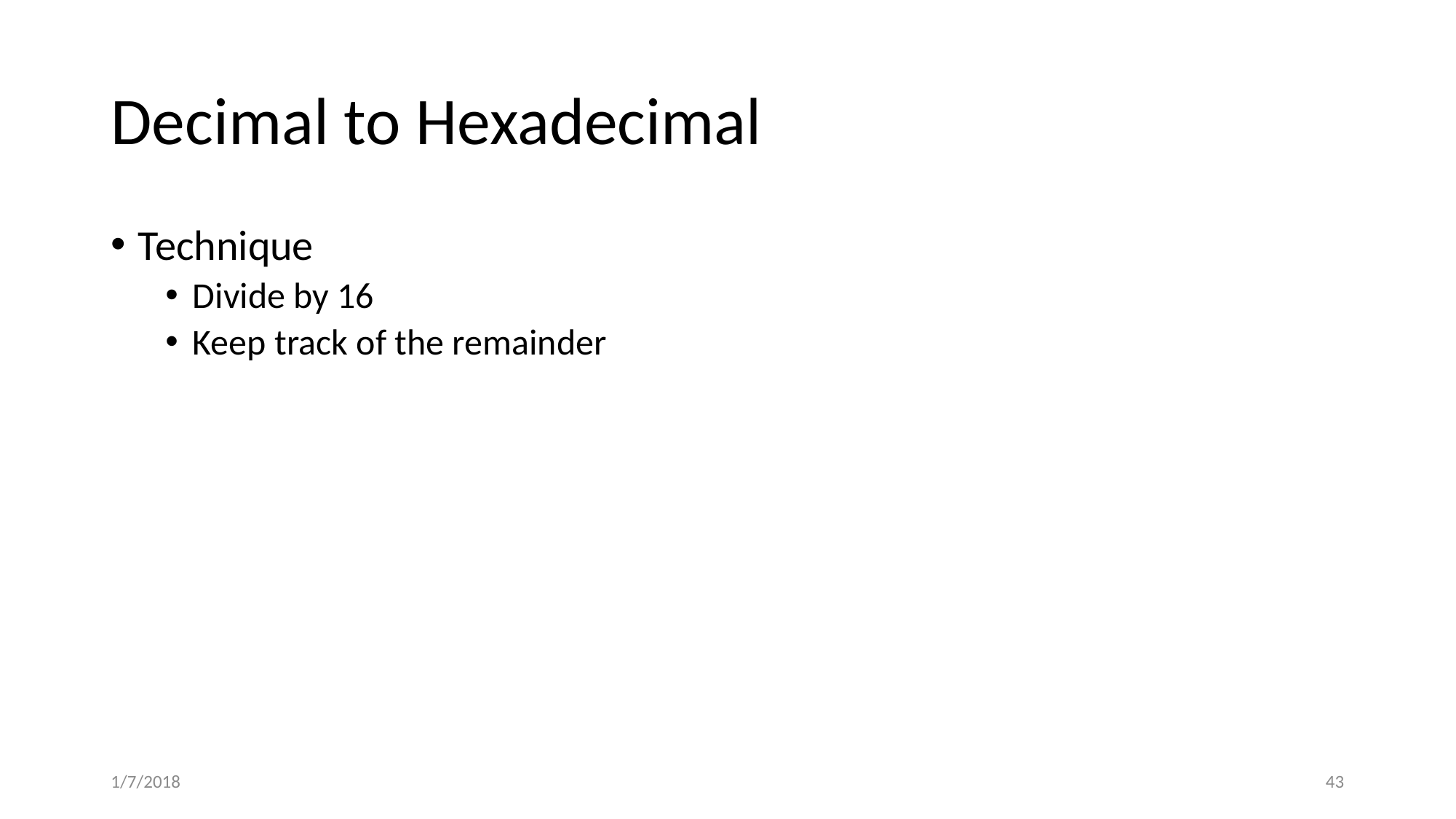

# Decimal to Hexadecimal
Technique
Divide by 16
Keep track of the remainder
1/7/2018
43